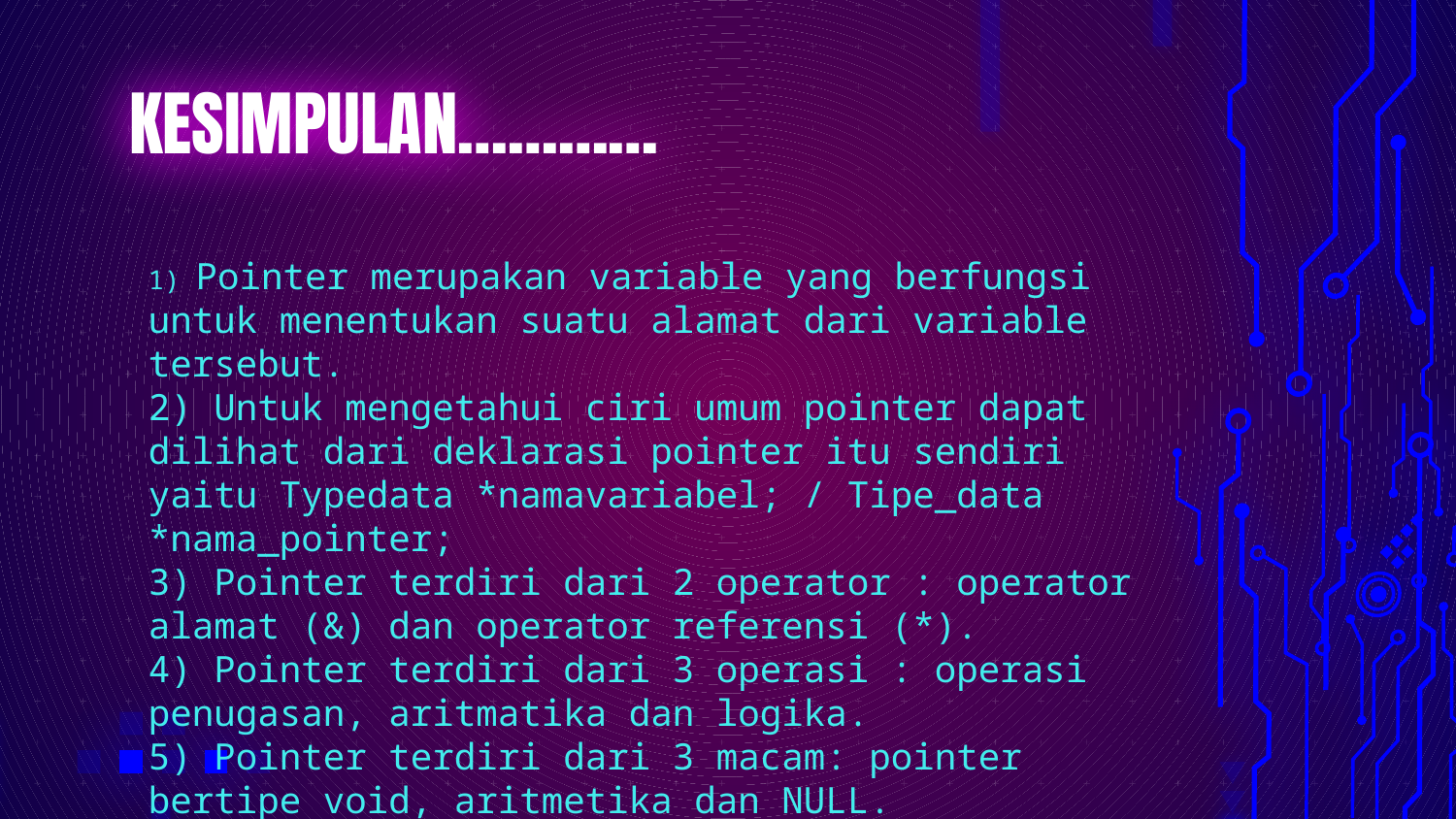

# KESIMPULAN…………
1) Pointer merupakan variable yang berfungsi untuk menentukan suatu alamat dari variable tersebut.
2) Untuk mengetahui ciri umum pointer dapat dilihat dari deklarasi pointer itu sendiri yaitu Typedata *namavariabel; / Tipe_data *nama_pointer;
3) Pointer terdiri dari 2 operator : operator alamat (&) dan operator referensi (*).
4) Pointer terdiri dari 3 operasi : operasi penugasan, aritmatika dan logika.
5) Pointer terdiri dari 3 macam: pointer bertipe void, aritmetika dan NULL.